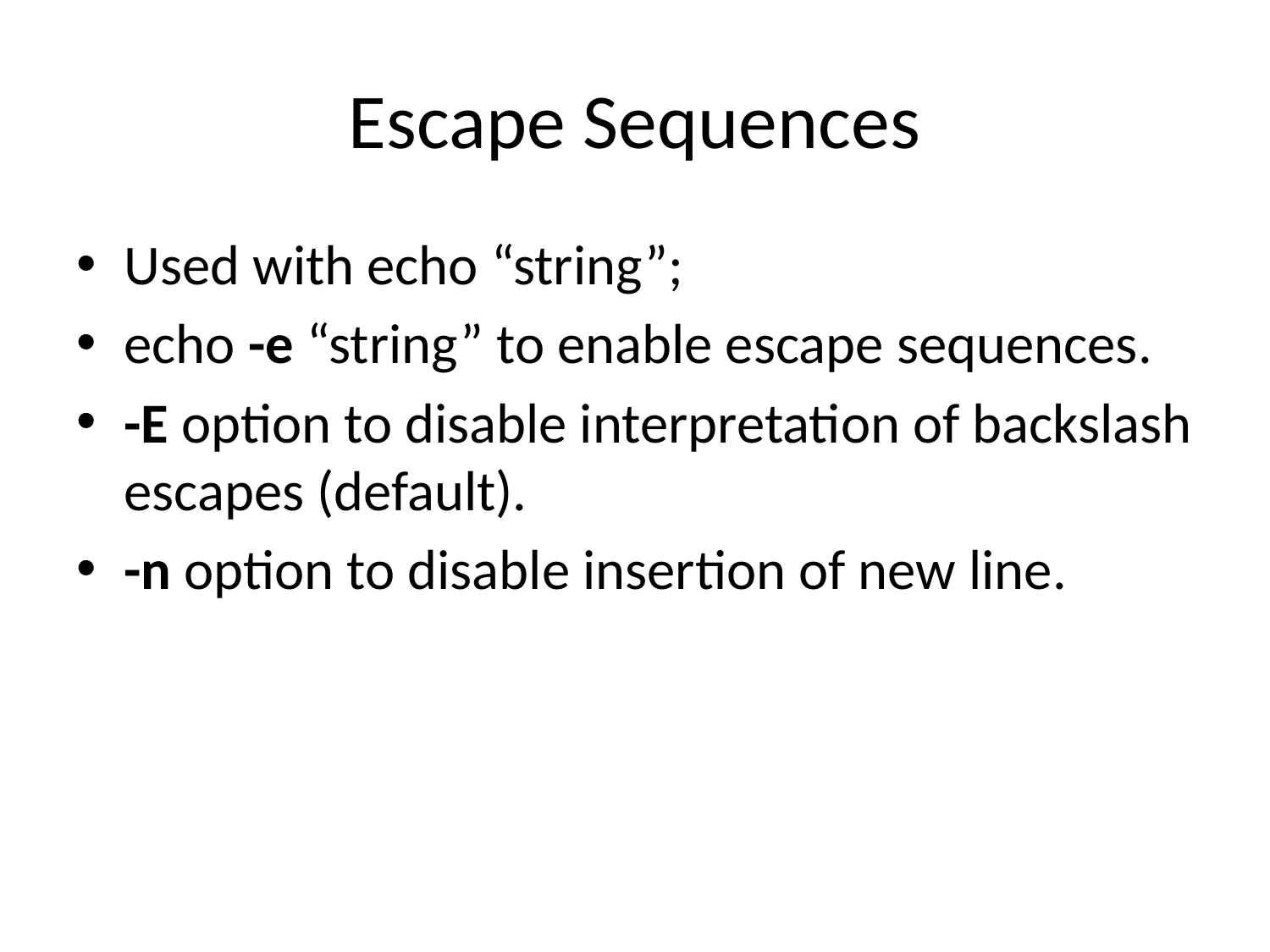

# Escape Sequences
Used with echo “string”;
echo -e “string” to enable escape sequences.
-E option to disable interpretation of backslash escapes (default).
-n option to disable insertion of new line.